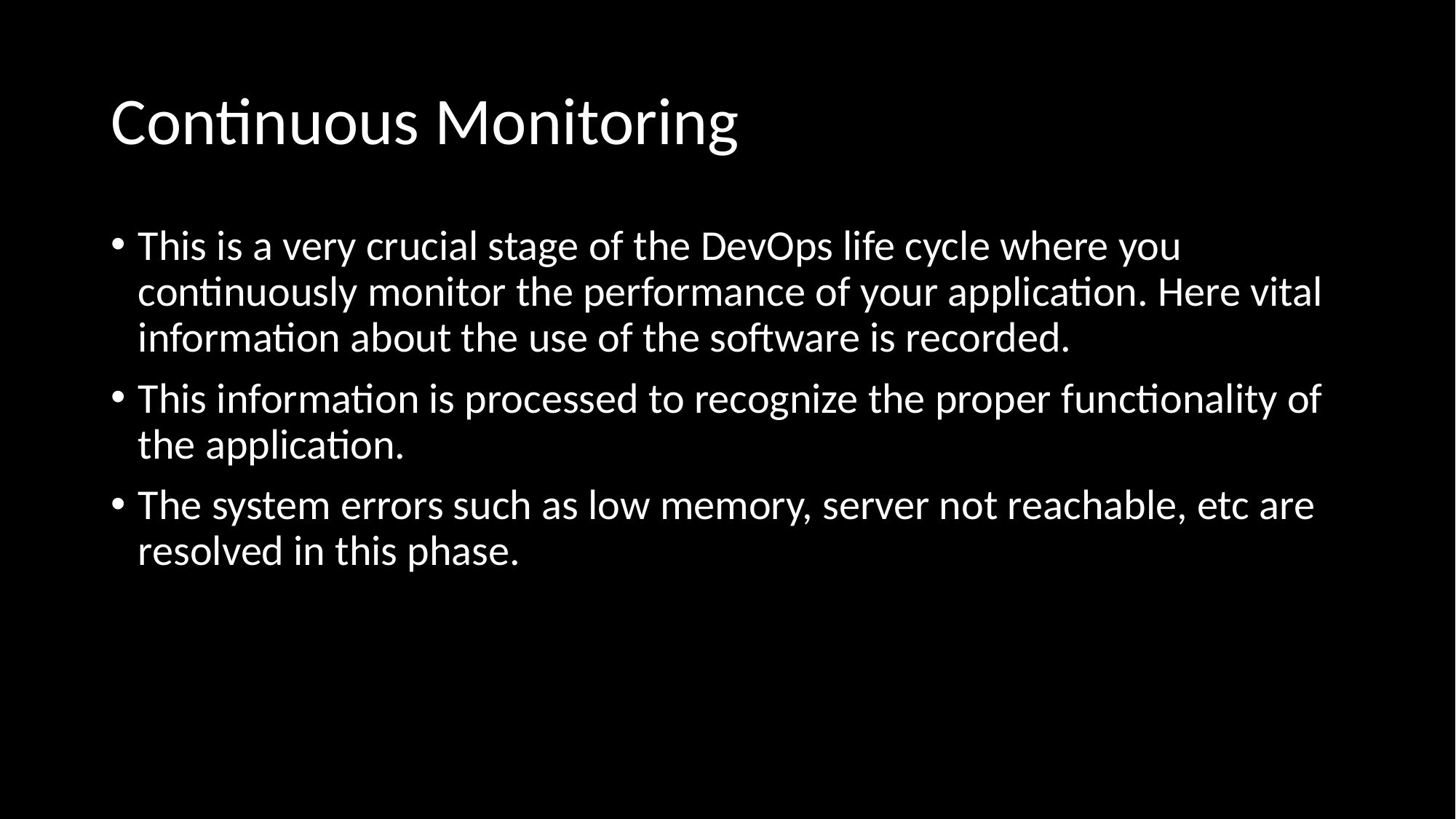

# Continuous Monitoring
This is a very crucial stage of the DevOps life cycle where you continuously monitor the performance of your application. Here vital information about the use of the software is recorded.
This information is processed to recognize the proper functionality of the application.
The system errors such as low memory, server not reachable, etc are resolved in this phase.